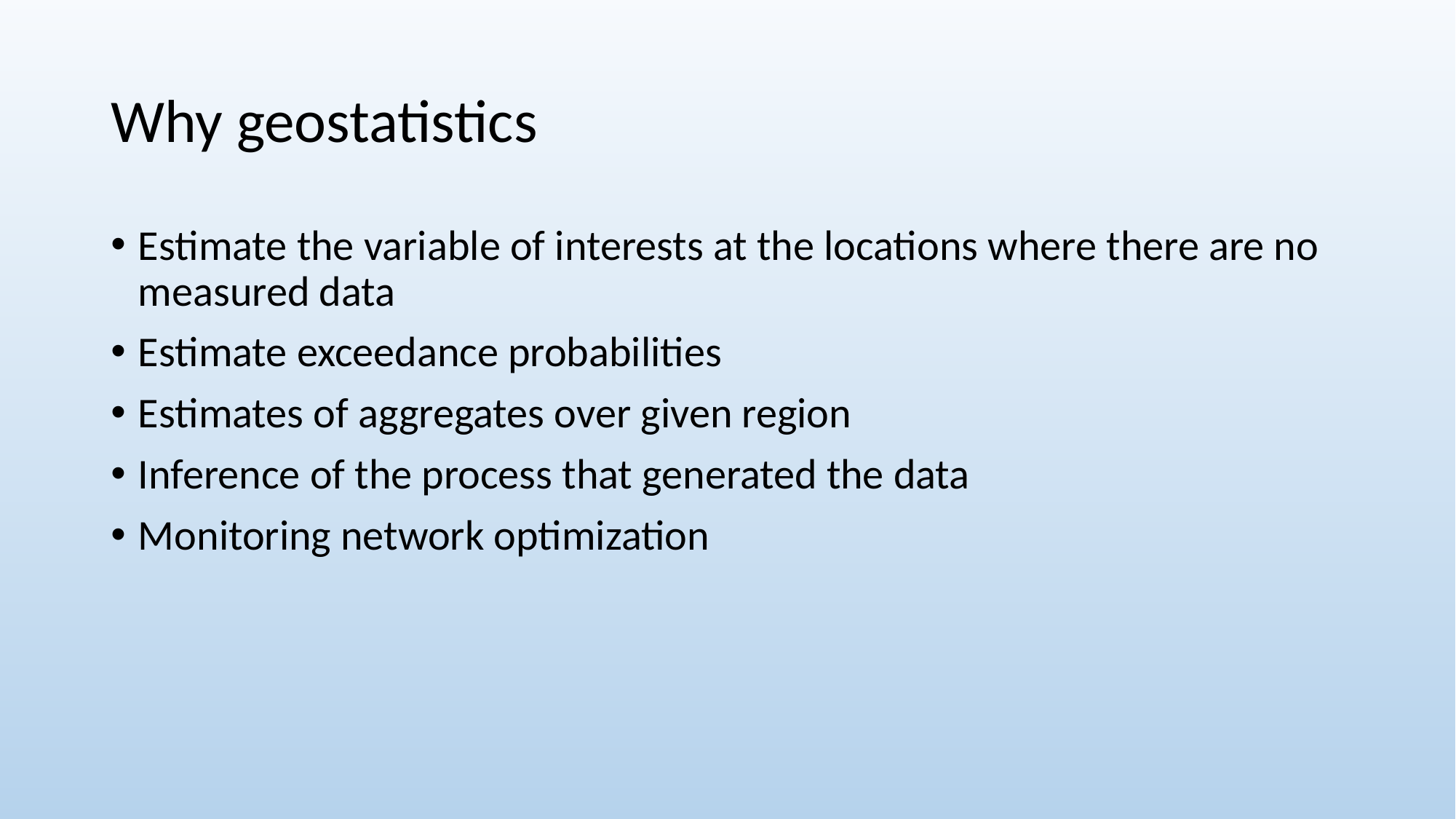

# Why geostatistics
Estimate the variable of interests at the locations where there are no measured data
Estimate exceedance probabilities
Estimates of aggregates over given region
Inference of the process that generated the data
Monitoring network optimization